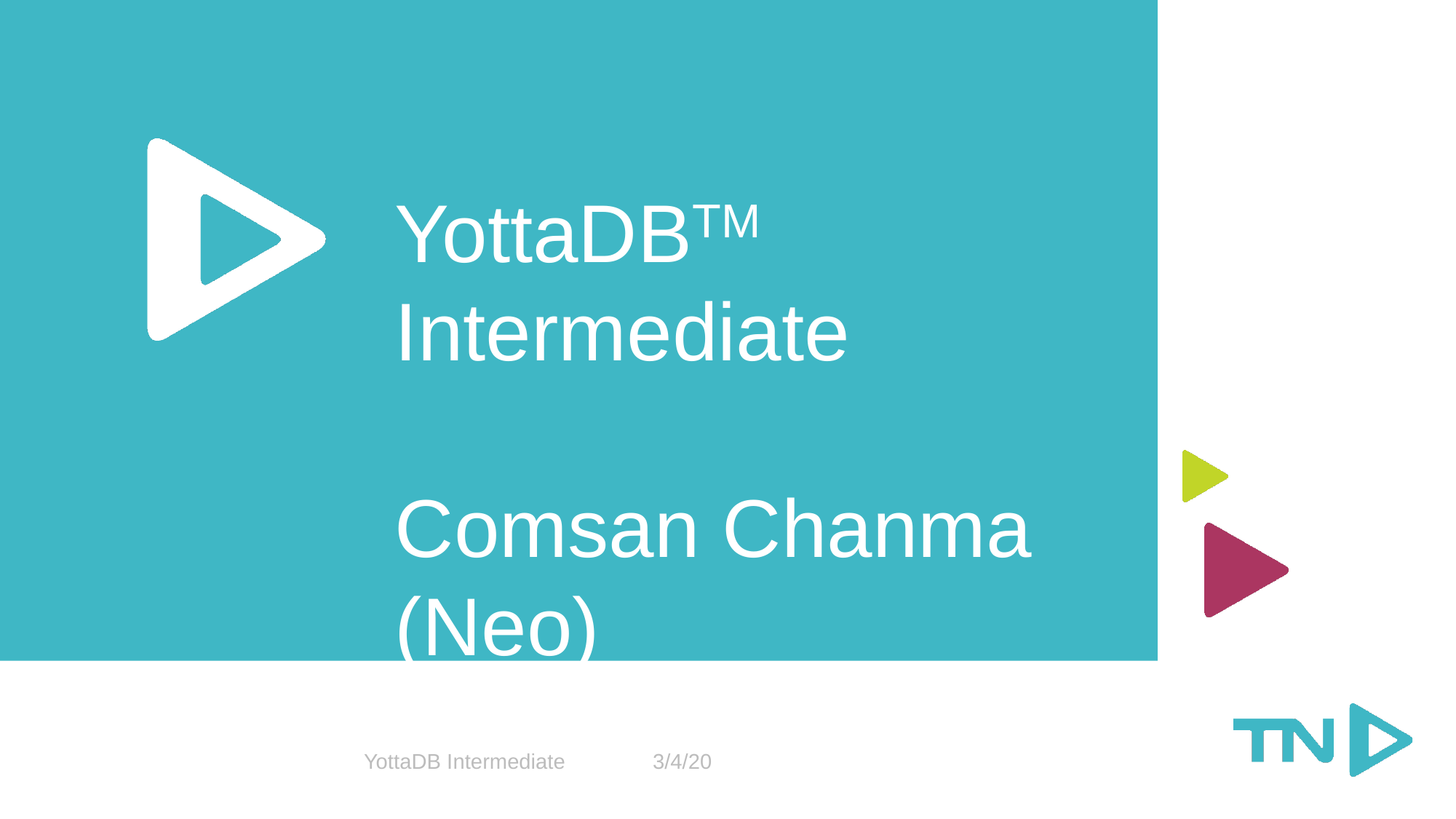

# YottaDBTM  Intermediate Comsan Chanma (Neo) T.N. Incorporation Ltd.
YottaDB Intermediate
3/4/20